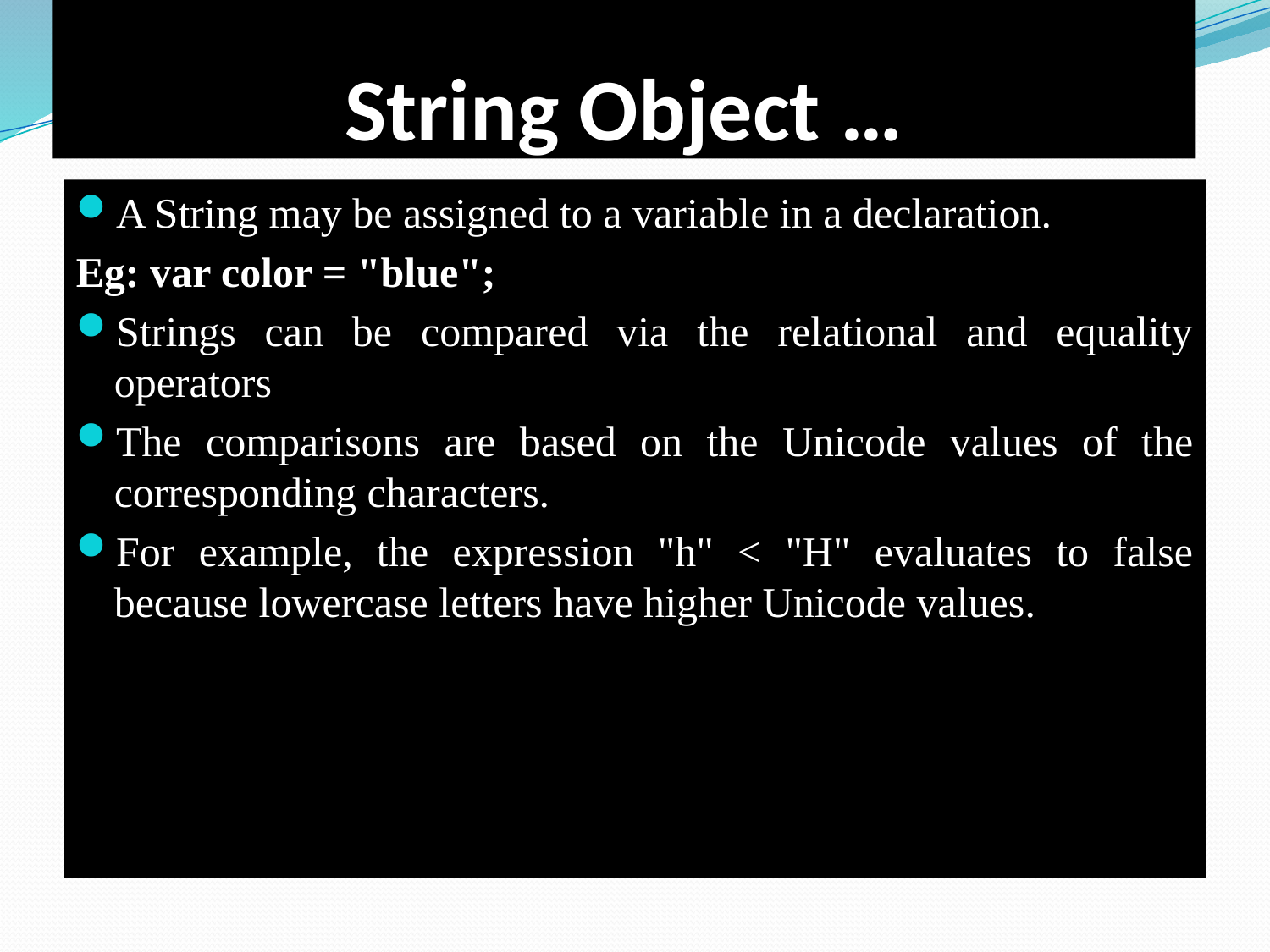

# String Object …
A String may be assigned to a variable in a declaration.
Eg: var color = "blue";
Strings can be compared via the relational and equality operators
The comparisons are based on the Unicode values of the corresponding characters.
For example, the expression "h" < "H" evaluates to false because lowercase letters have higher Unicode values.